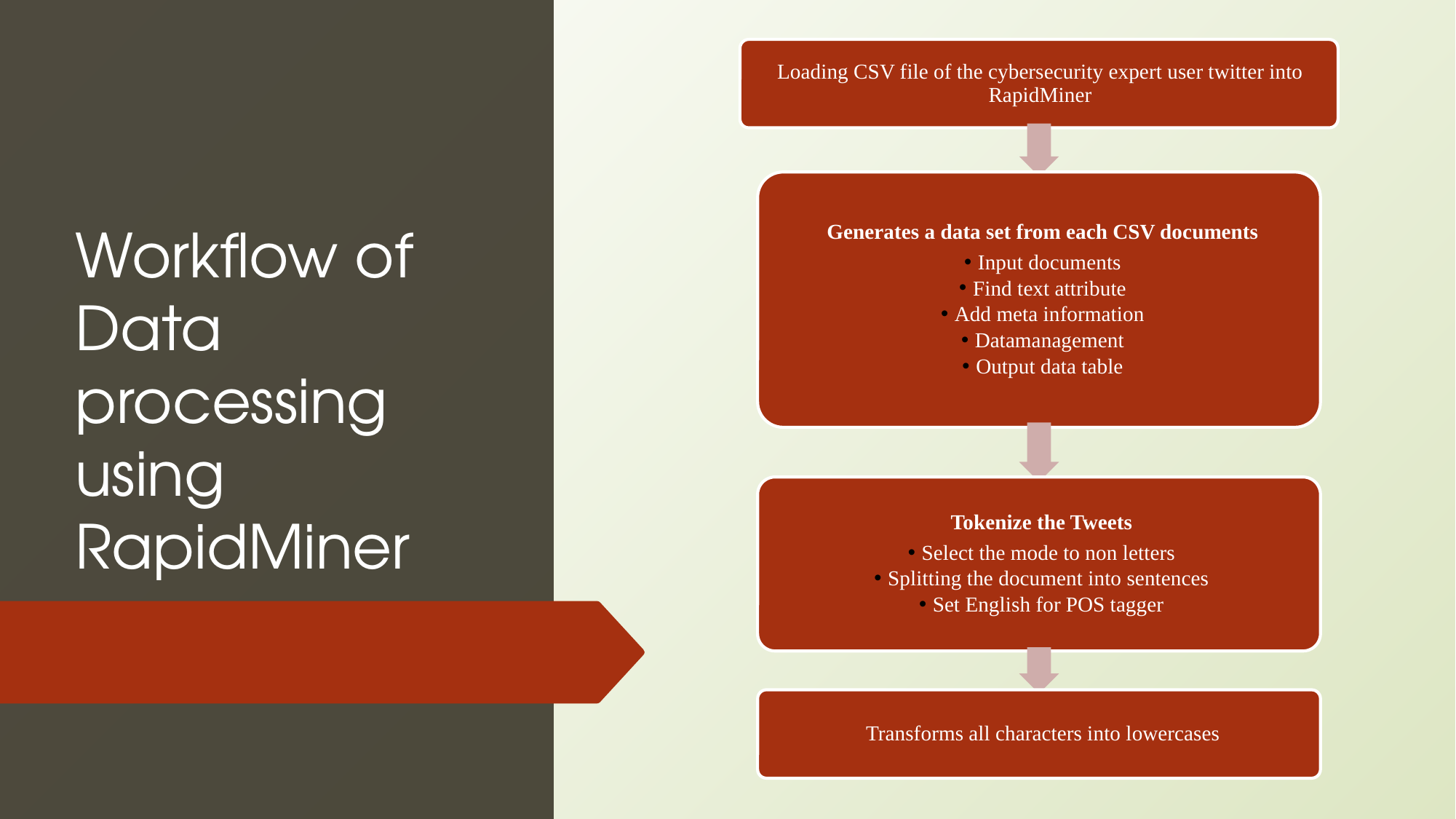

Loading CSV file of the cybersecurity expert user twitter into RapidMiner

Generates a data set from each CSV documents
Input documents
Find text attribute
Add meta information
Datamanagement
Output data table

Tokenize the Tweets
Select the mode to non letters
Splitting the document into sentences
Set English for POS tagger

 Transforms all characters into lowercases
# Workflow of Data processing using RapidMiner